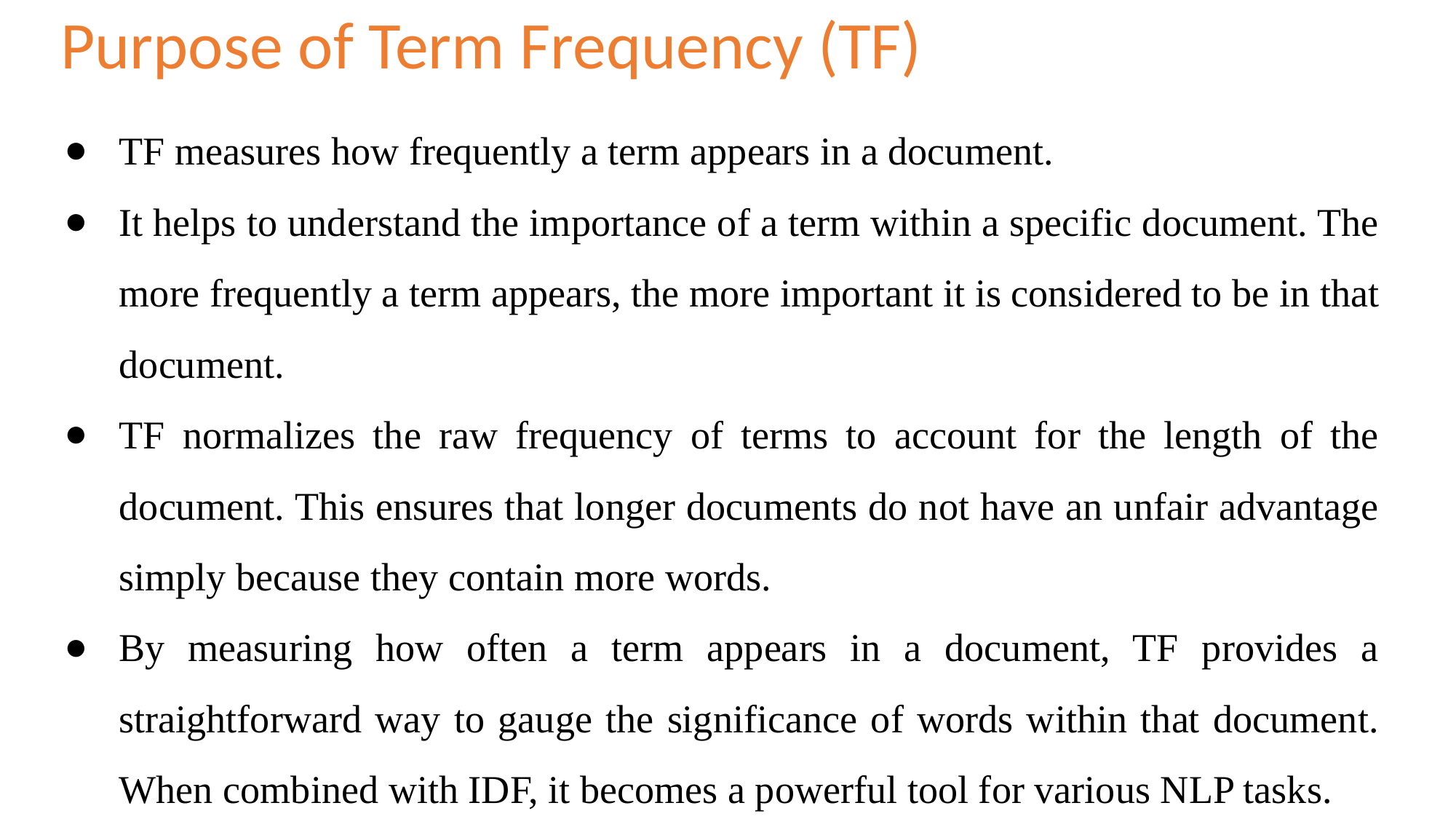

# Purpose of Term Frequency (TF)
TF measures how frequently a term appears in a document.
It helps to understand the importance of a term within a specific document. The more frequently a term appears, the more important it is considered to be in that document.
TF normalizes the raw frequency of terms to account for the length of the document. This ensures that longer documents do not have an unfair advantage simply because they contain more words.
By measuring how often a term appears in a document, TF provides a straightforward way to gauge the significance of words within that document. When combined with IDF, it becomes a powerful tool for various NLP tasks.